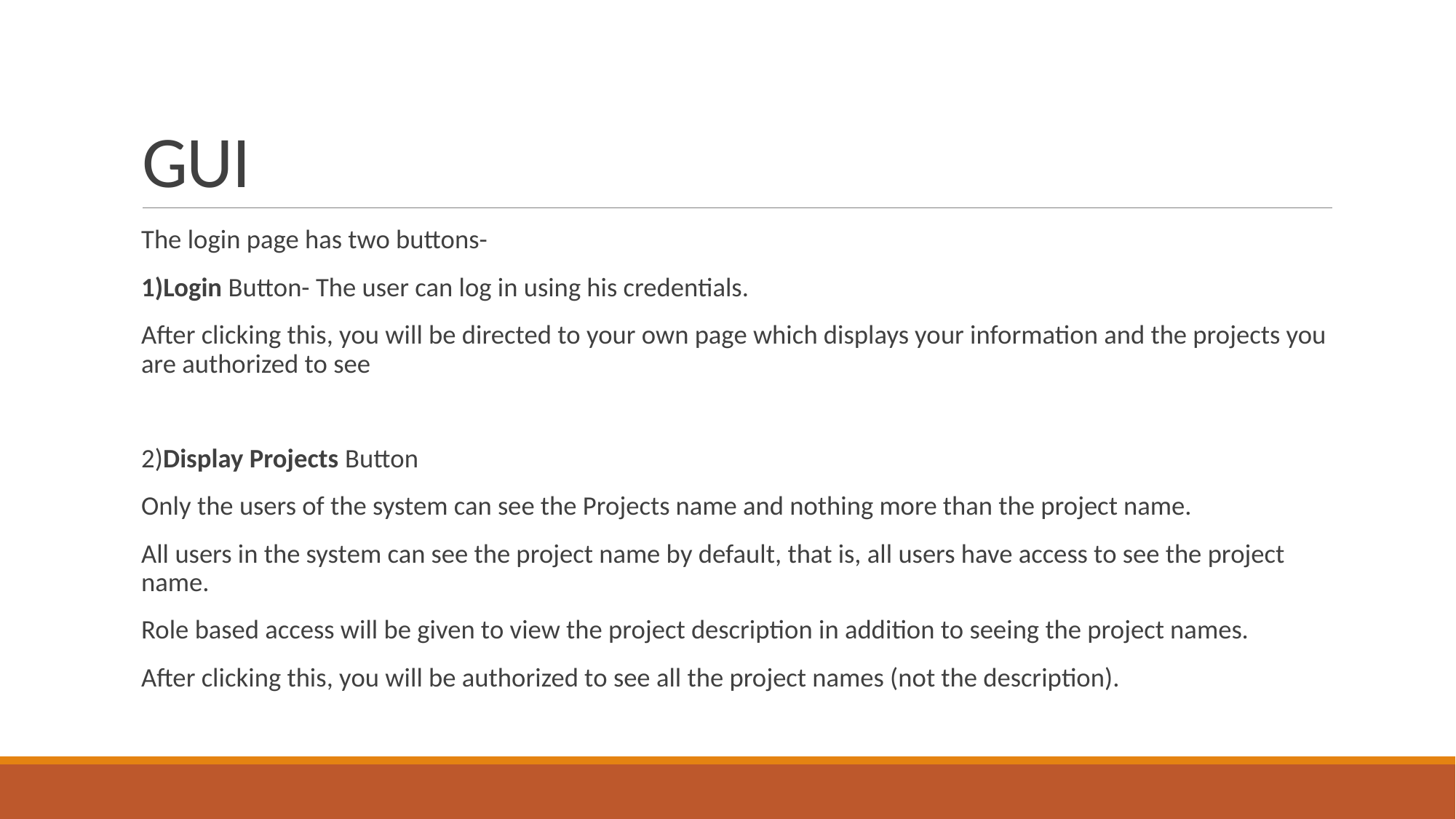

# GUI
The login page has two buttons-
1)Login Button- The user can log in using his credentials.
After clicking this, you will be directed to your own page which displays your information and the projects you are authorized to see

2)Display Projects Button
Only the users of the system can see the Projects name and nothing more than the project name.
All users in the system can see the project name by default, that is, all users have access to see the project name.
Role based access will be given to view the project description in addition to seeing the project names.
After clicking this, you will be authorized to see all the project names (not the description).